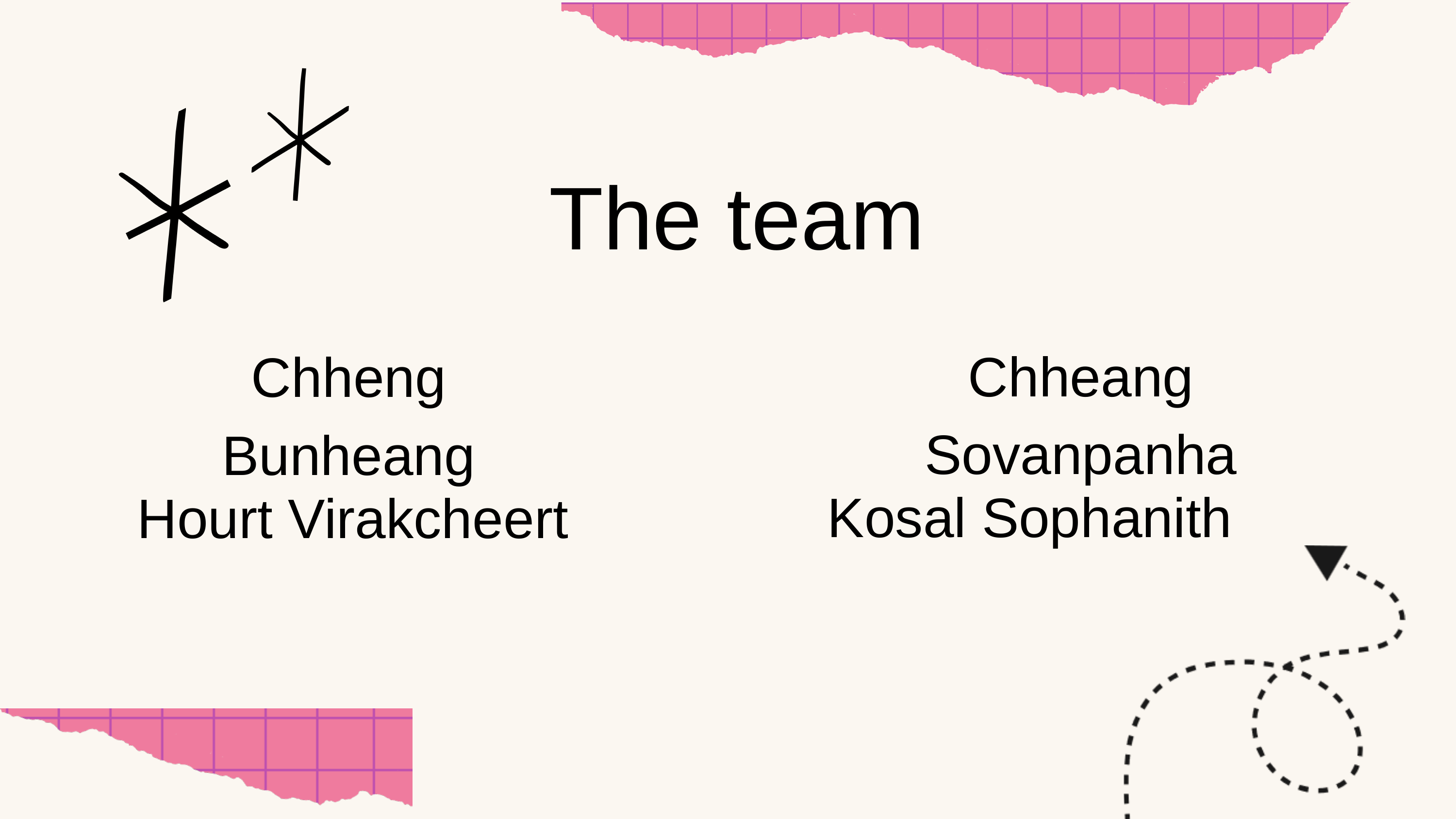

The team
Chheang Sovanpanha
Chheng Bunheang
Kosal Sophanith
Hourt Virakcheert